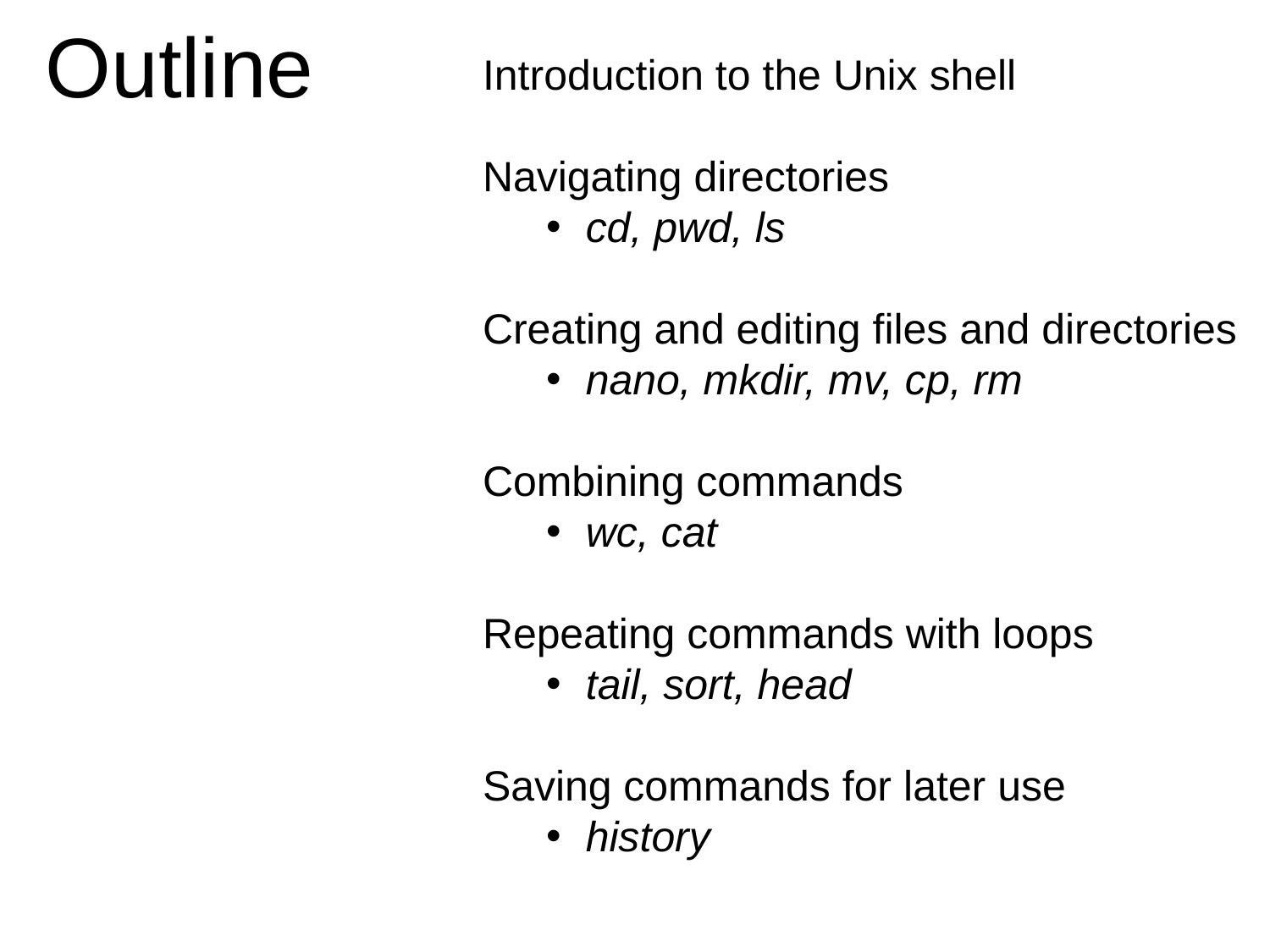

Outline
Introduction to the Unix shell

Navigating directories
cd, pwd, ls

Creating and editing files and directories
nano, mkdir, mv, cp, rm

Combining commands
wc, cat

Repeating commands with loops
tail, sort, head

Saving commands for later use
history